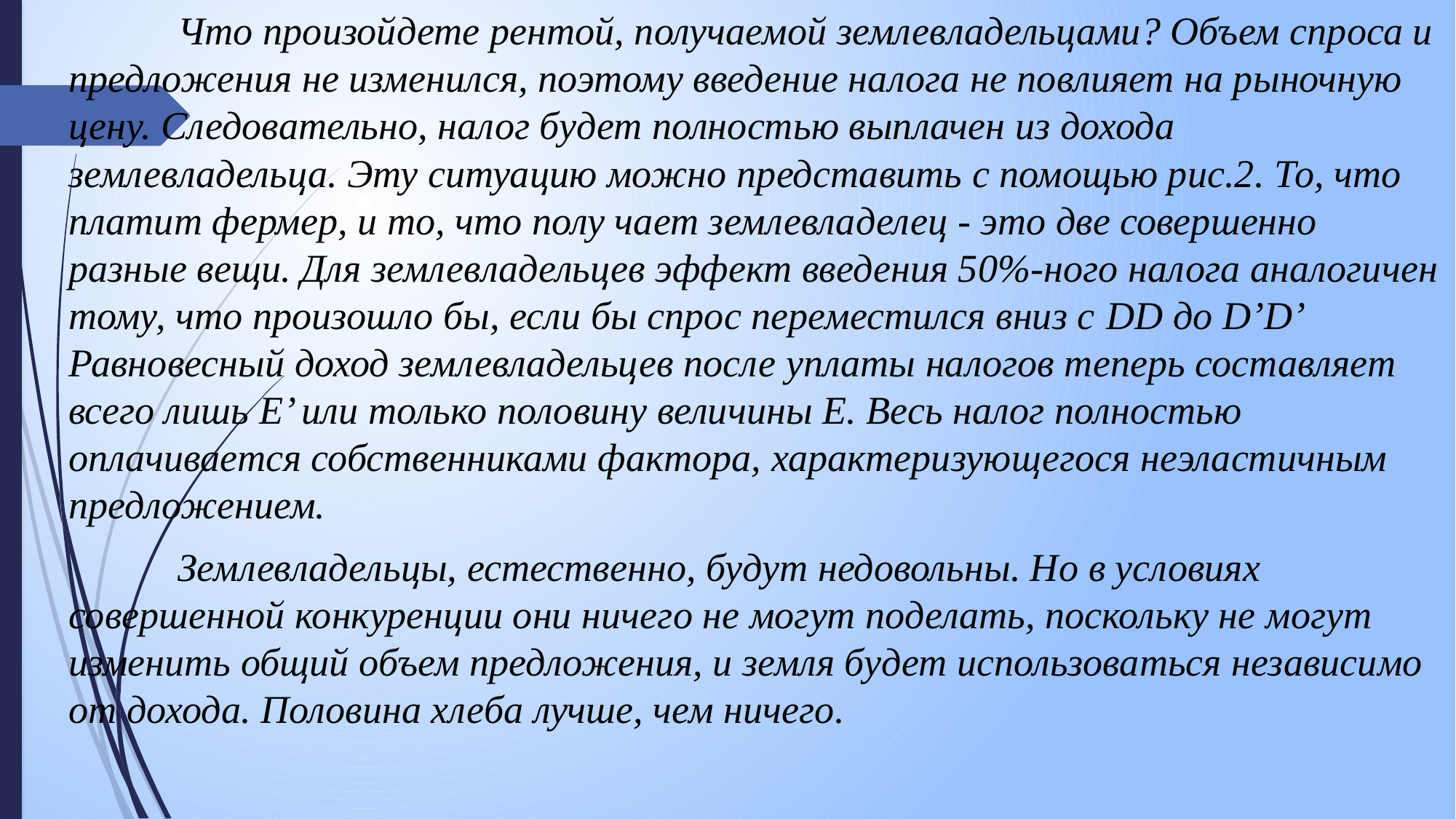

Что произойдете рентой, получаемой землевладельцами? Объем спроса и предложения не изменился, поэтому введение налога не повлияет на рыночную цену. Следовательно, налог будет полностью выплачен из дохода землевладельца. Эту ситуацию можно представить с помощью рис.2. То, что платит фермер, и то, что полу чает землевладелец - это две совершенно разные вещи. Для землевладельцев эффект введения 50%-ного налога аналогичен тому, что произошло бы, если бы спрос переместился вниз с DD до D’D’ Равновесный доход землевладельцев после уплаты налогов теперь составляет всего лишь Е’ или только половину величины Е. Весь налог полностью оплачивается собственниками фактора, характеризующегося неэластичным предложением.
	Землевладельцы, естественно, будут недовольны. Но в условиях совершенной конкуренции они ничего не могут поделать, поскольку не могут изменить общий объем предложения, и земля будет использоваться независимо от дохода. Половина хлеба лучше, чем ничего.